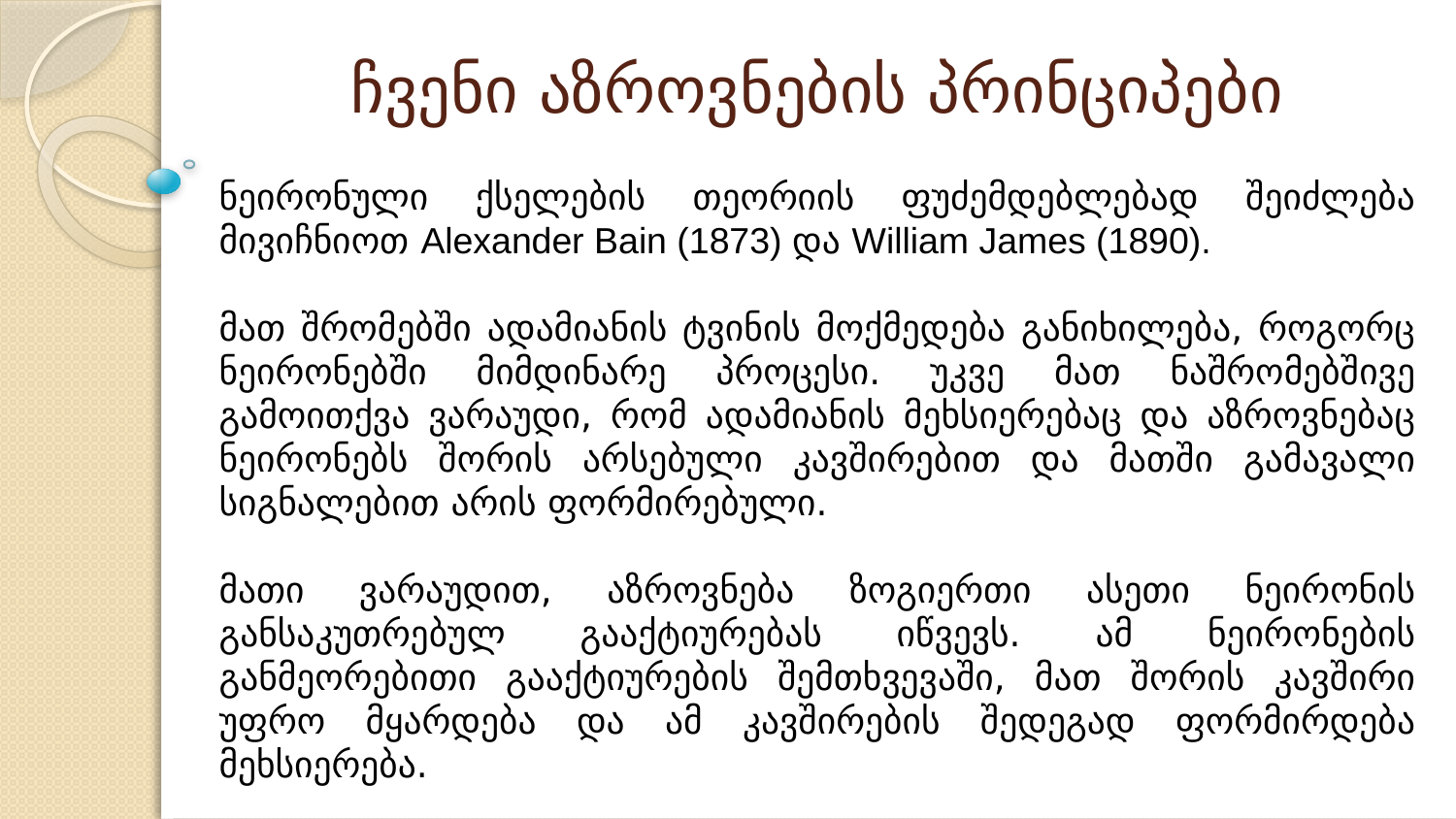

ჩვენი აზროვნების პრინციპები
ნეირონული ქსელების თეორიის ფუძემდებლებად შეიძლება მივიჩნიოთ Alexander Bain (1873) და William James (1890).

მათ შრომებში ადამიანის ტვინის მოქმედება განიხილება, როგორც ნეირონებში მიმდინარე პროცესი. უკვე მათ ნაშრომებშივე გამოითქვა ვარაუდი, რომ ადამიანის მეხსიერებაც და აზროვნებაც ნეირონებს შორის არსებული კავშირებით და მათში გამავალი სიგნალებით არის ფორმირებული.

მათი ვარაუდით, აზროვნება ზოგიერთი ასეთი ნეირონის განსაკუთრებულ გააქტიურებას იწვევს. ამ ნეირონების განმეორებითი გააქტიურების შემთხვევაში, მათ შორის კავშირი უფრო მყარდება და ამ კავშირების შედეგად ფორმირდება მეხსიერება.